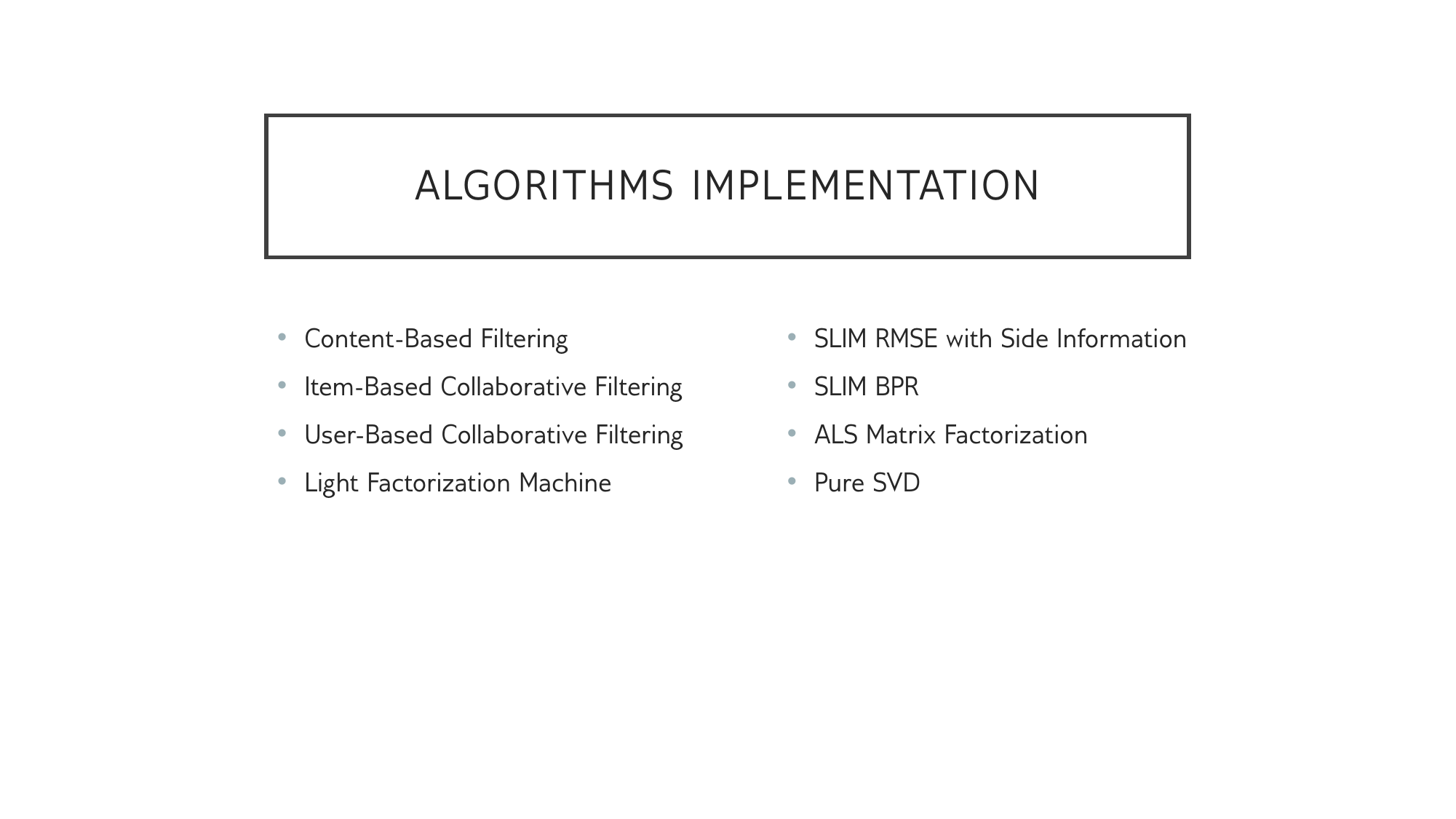

# Algorithms implementation
Content-Based Filtering
Item-Based Collaborative Filtering
User-Based Collaborative Filtering
Light Factorization Machine
SLIM RMSE with Side Information
SLIM BPR
ALS Matrix Factorization
Pure SVD